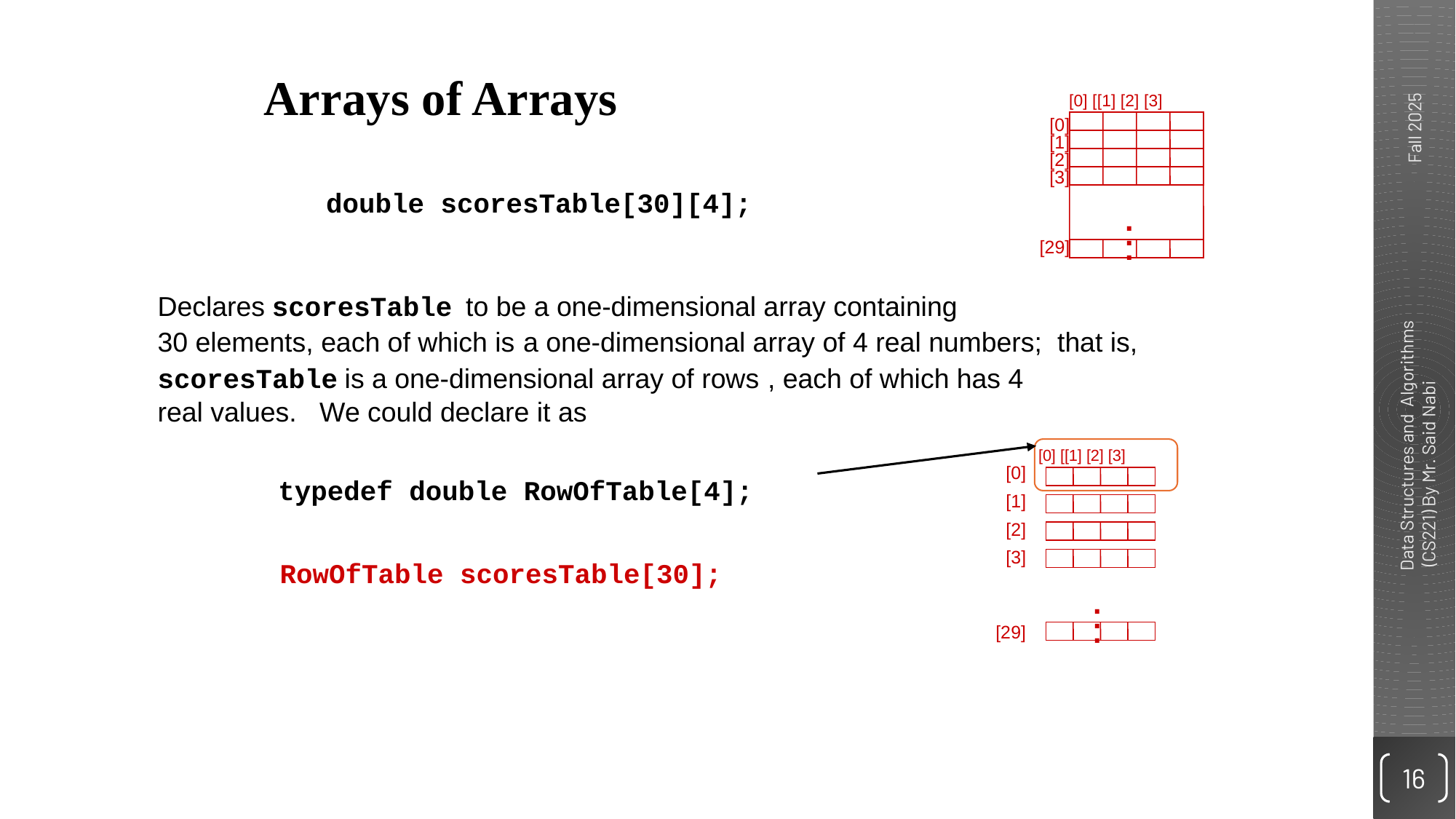

Arrays of Arrays
[0] [[1] [2] [3]
[0]
[1]
[2]
[3]

[29]

.

.

.

double scoresTable[30][4];
Declares scoresTable  to be a one-dimensional array containing
30 elements, each of which is a one-dimensional array of 4 real numbers;  that is,
scoresTable is a one-dimensional array of rows , each of which has 4
real values.   We could declare it as

[0] [[1] [2] [3]

.

.

.

[0]
[1]
[2]
[3]

[29]
typedef double RowOfTable[4];
RowOfTable scoresTable[30];